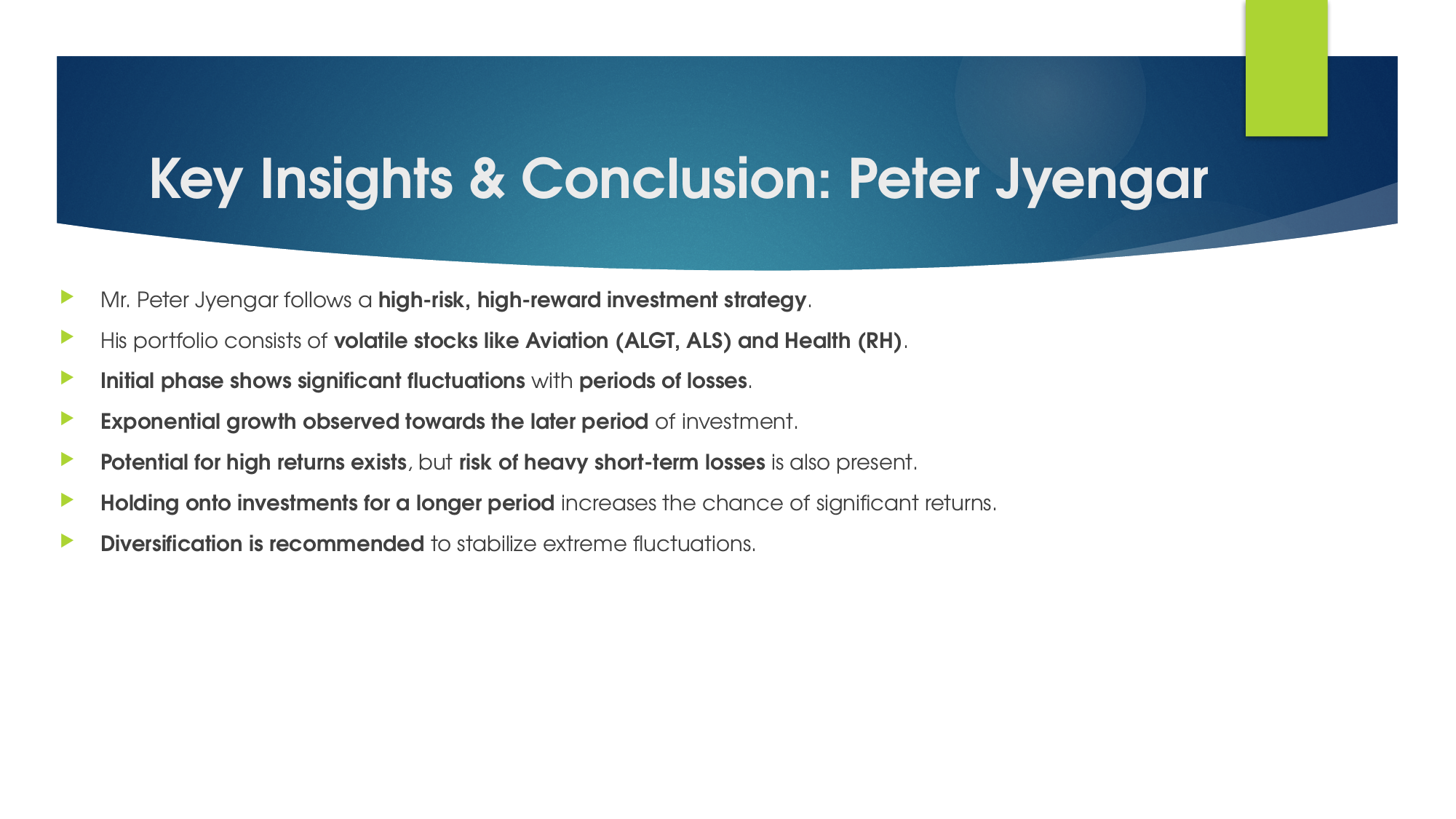

# Key Insights & Conclusion: Peter Jyengar
Mr. Peter Jyengar follows a high-risk, high-reward investment strategy.
His portfolio consists of volatile stocks like Aviation (ALGT, ALS) and Health (RH).
Initial phase shows significant fluctuations with periods of losses.
Exponential growth observed towards the later period of investment.
Potential for high returns exists, but risk of heavy short-term losses is also present.
Holding onto investments for a longer period increases the chance of significant returns.
Diversification is recommended to stabilize extreme fluctuations.